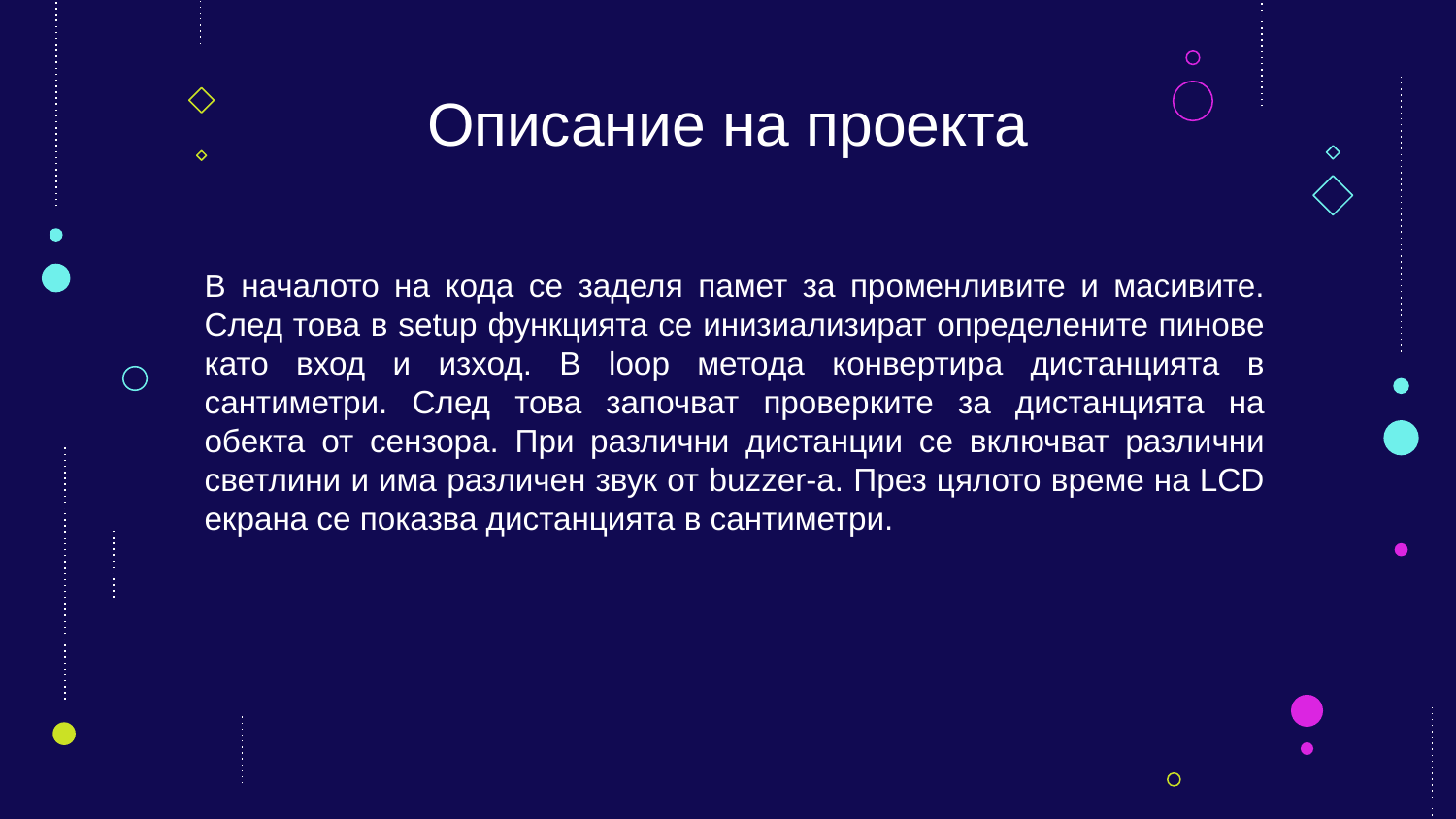

# Описание на проекта

В началото на кода се заделя памет за променливите и масивите. След това в setup функцията се инизиализират определените пинове като вход и изход. В loop метода конвертира дистанцията в сантиметри. След това започват проверките за дистанцията на обекта от сензора. При различни дистанции се включват различни светлини и има различен звук от buzzer-а. През цялото време на LCD екрана се показва дистанцията в сантиметри.